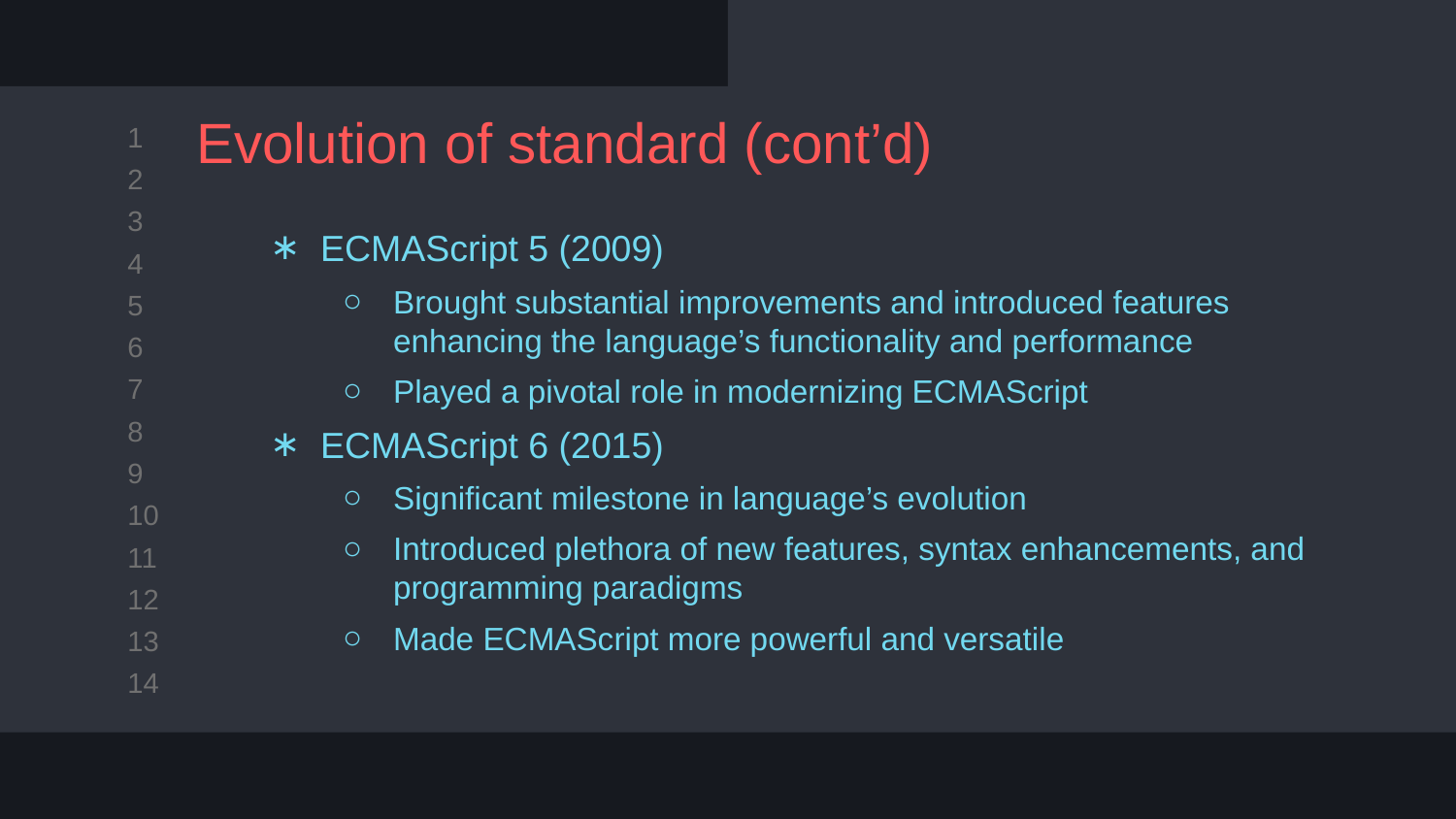

# Evolution of standard (cont’d)
ECMAScript 5 (2009)
Brought substantial improvements and introduced features enhancing the language’s functionality and performance
Played a pivotal role in modernizing ECMAScript
ECMAScript 6 (2015)
Significant milestone in language’s evolution
Introduced plethora of new features, syntax enhancements, and programming paradigms
Made ECMAScript more powerful and versatile